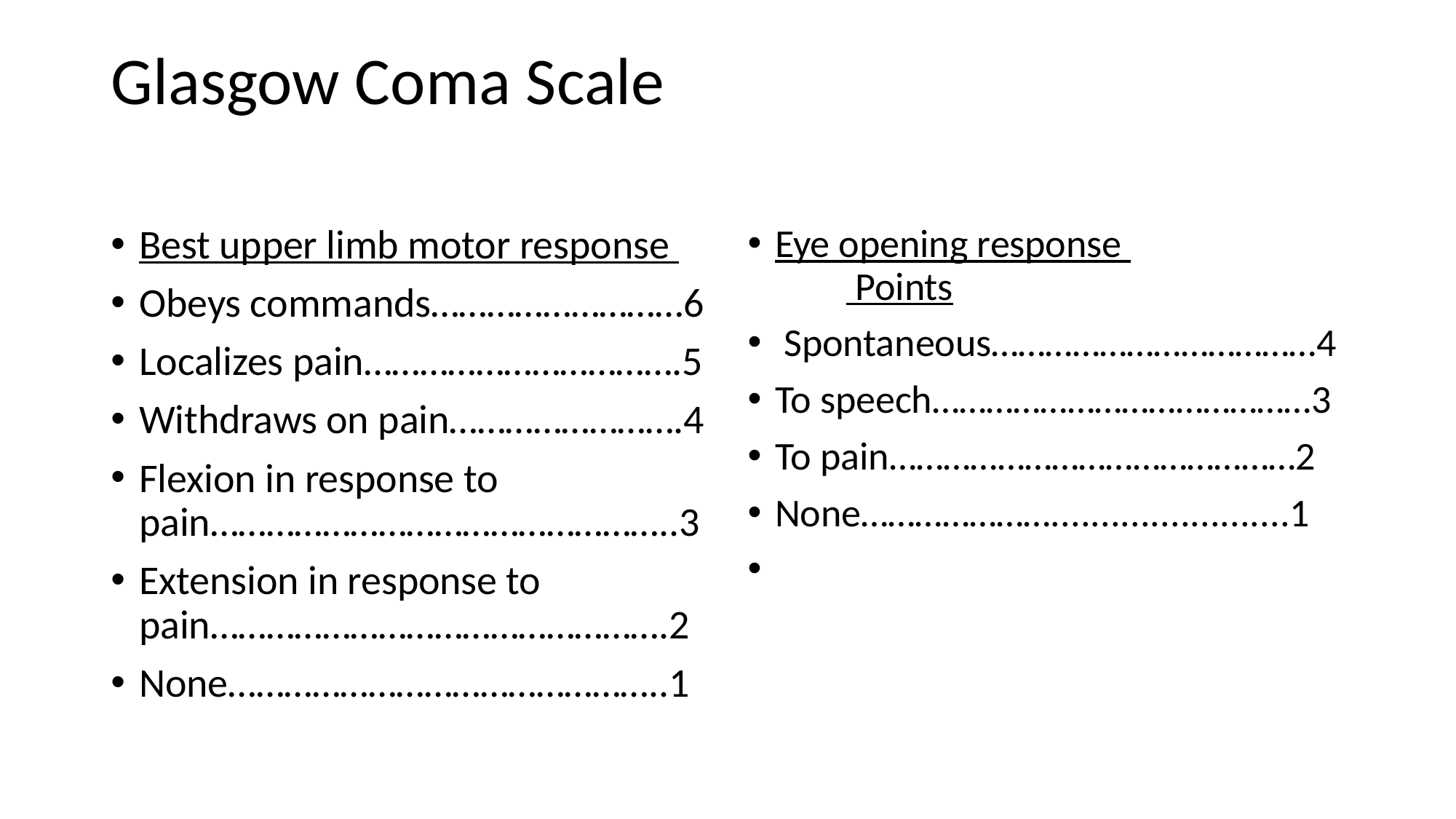

# Glasgow Coma Scale
Best upper limb motor response
Obeys commands………………………6
Localizes pain…………………………….5
Withdraws on pain…………………….4
Flexion in response to pain…………………………………………..3
Extension in response to pain………………………………………….2
None………………………………………..1

Eye opening response                                  Points
 Spontaneous………………………………4
To speech……………………………………3
To pain………………………………………2
None…………………........................1